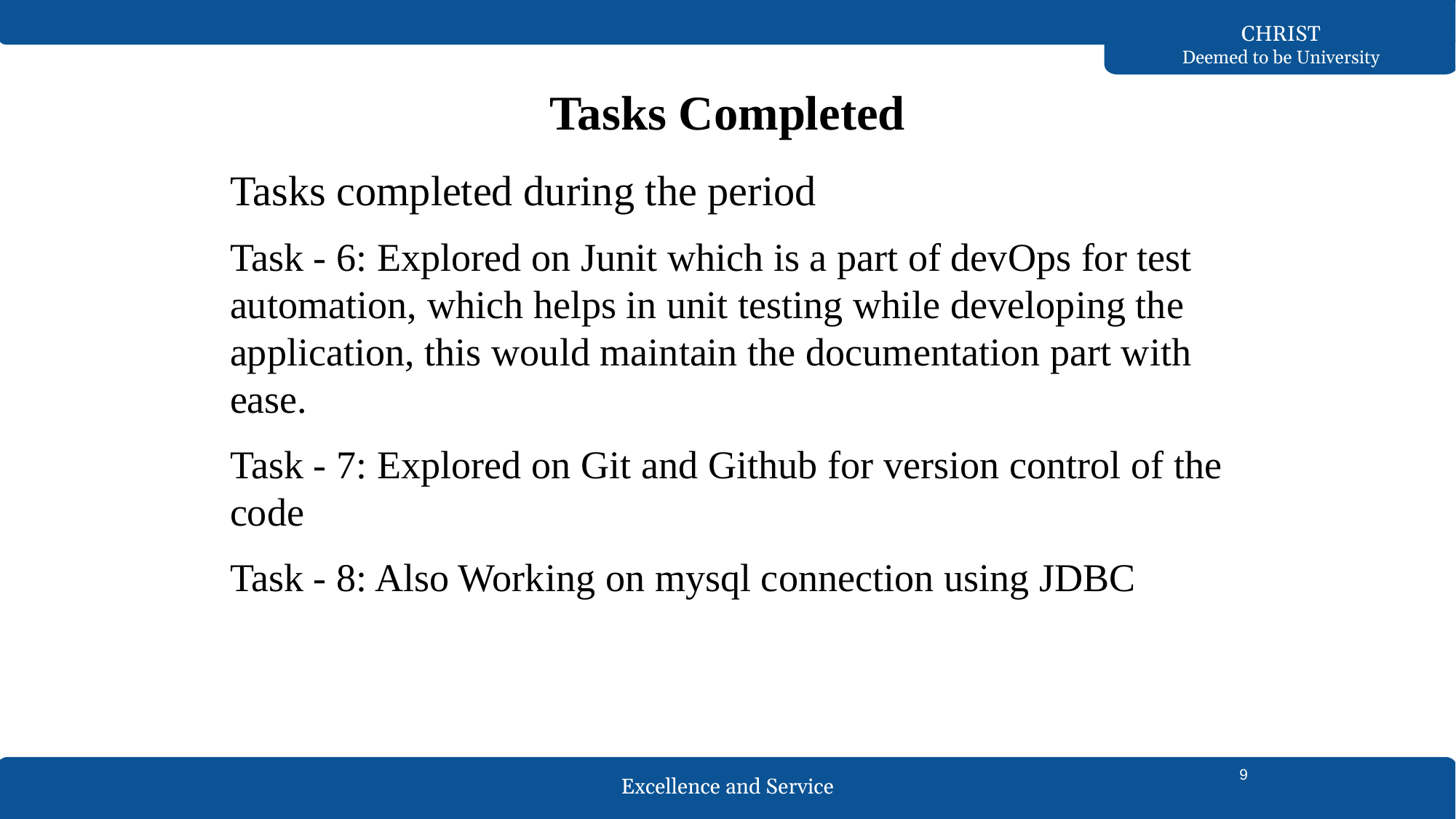

# Tasks Completed
Tasks completed during the period
Task - 6: Explored on Junit which is a part of devOps for test automation, which helps in unit testing while developing the application, this would maintain the documentation part with ease.
Task - 7: Explored on Git and Github for version control of the code
Task - 8: Also Working on mysql connection using JDBC

9